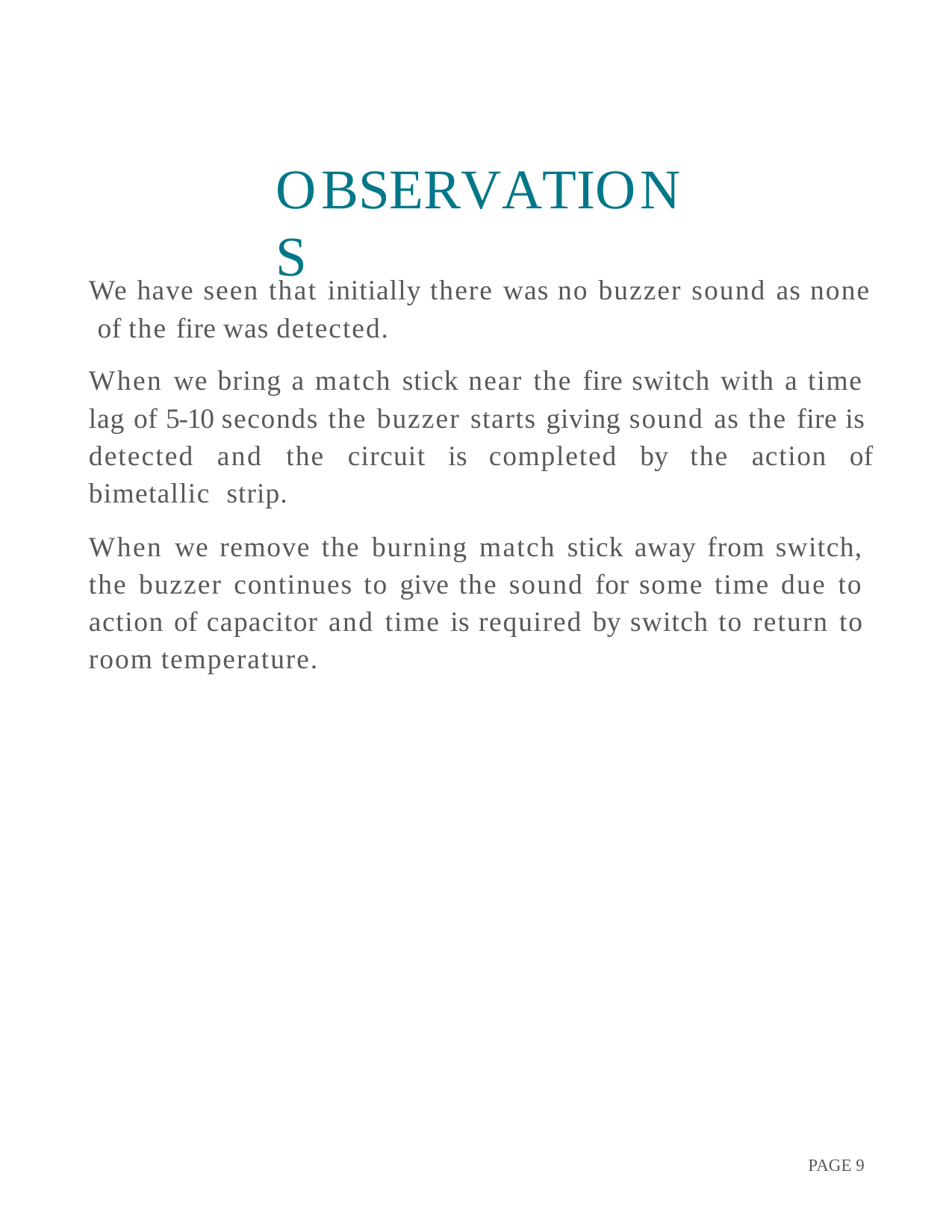

# OBSERVATIONS
We have seen that initially there was no buzzer sound as none  of the fire was detected.
When we bring a match stick near the fire switch with a time  lag of 5-10 seconds the buzzer starts giving sound as the fire is  detected and the circuit is completed by the action of bimetallic  strip.
When we remove the burning match stick away from switch,  the buzzer continues to give the sound for some time due to  action of capacitor and time is required by switch to return to  room temperature.
PAGE 9